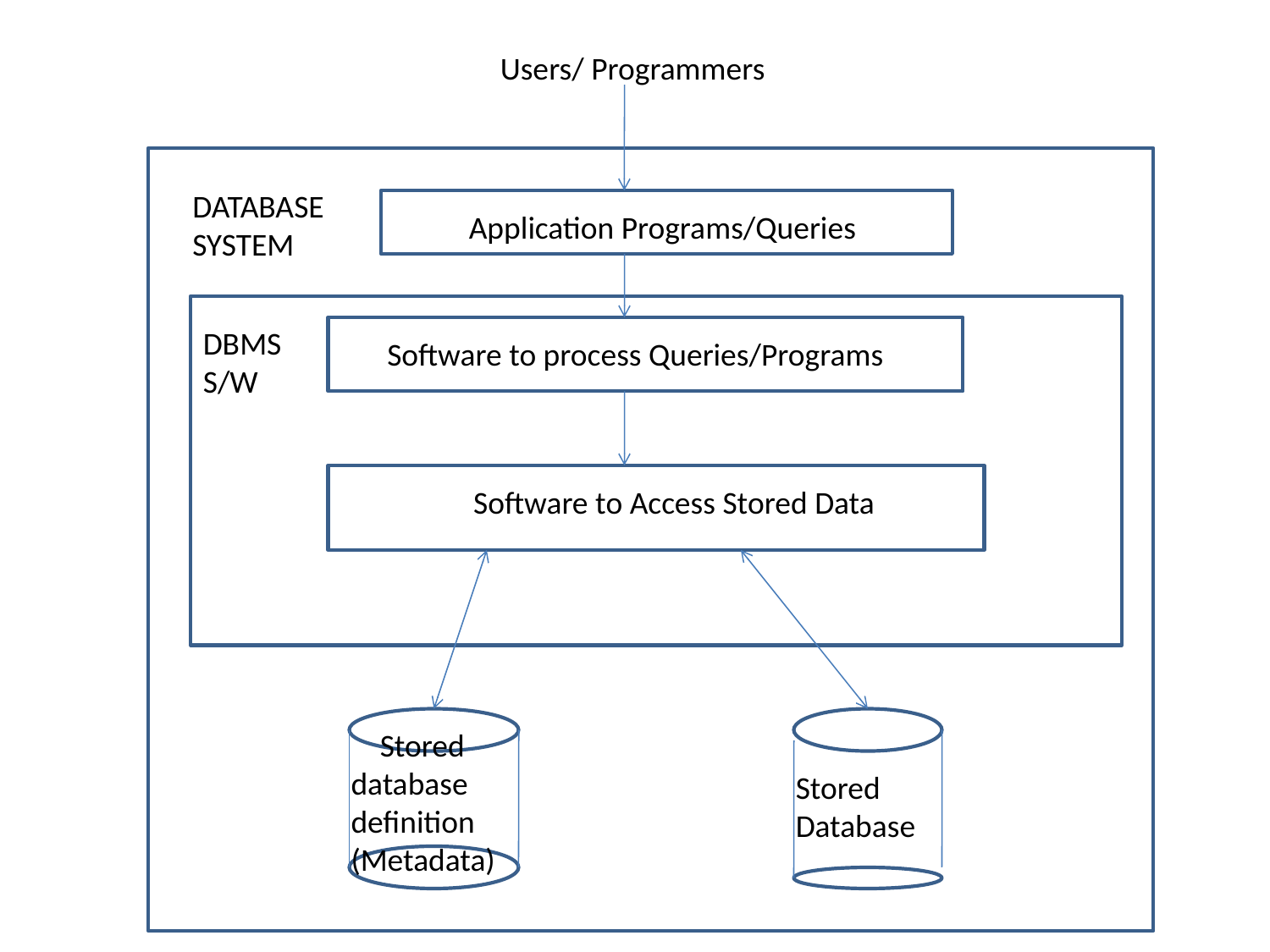

Users/ Programmers

DATABASE
SYSTEM

         Application Programs/Queries

DBMS S/W

     Software to process Queries/Programs

                 Software to Access Stored Data

    Stored   database definition
(Metadata)
Stored
Database